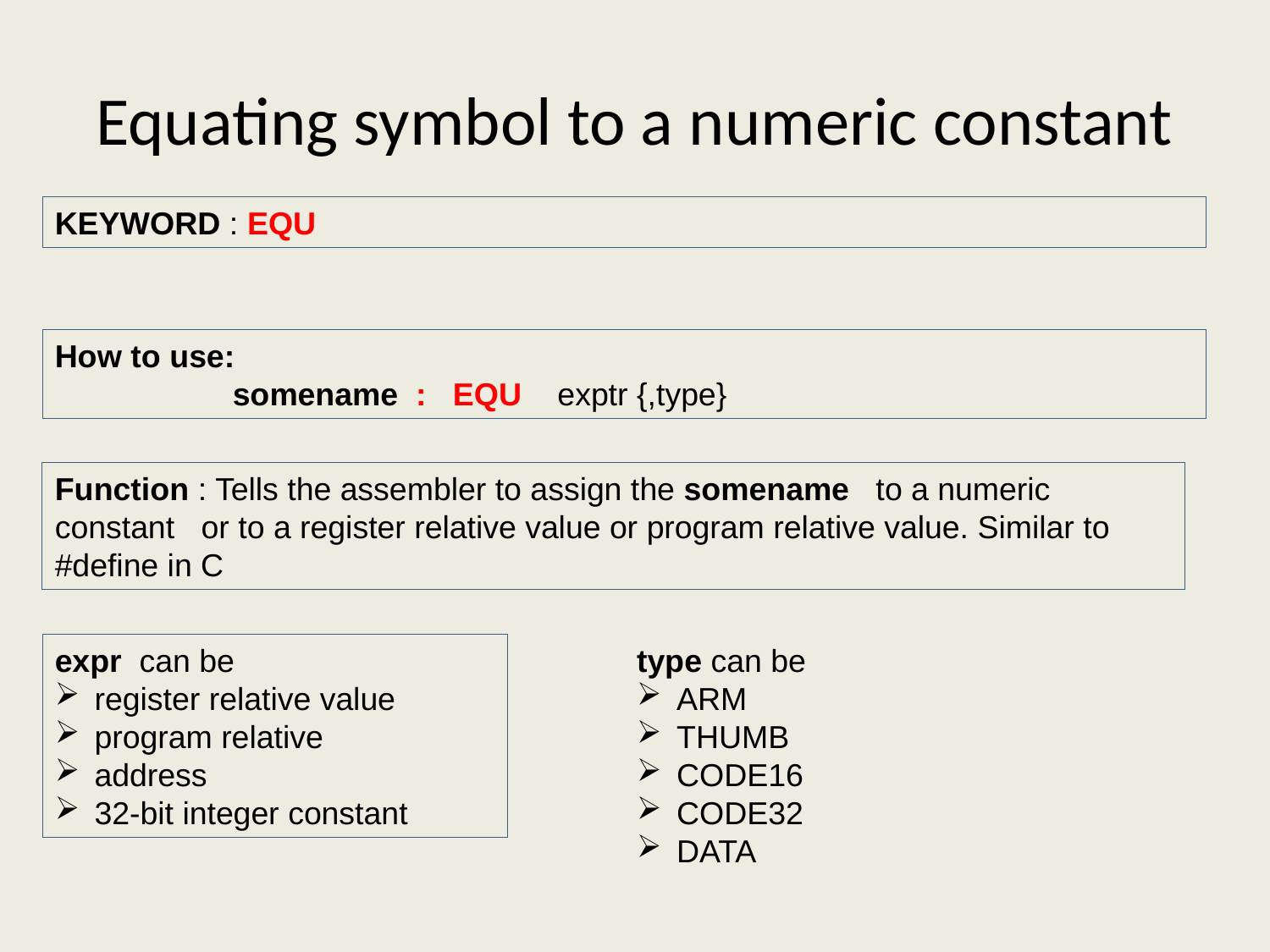

# Equating symbol to a numeric constant
KEYWORD : EQU
How to use:
                    somename  :   EQU    exptr {,type}
Function : Tells the assembler to assign the somename   to a numeric constant   or to a register relative value or program relative value. Similar to #define in C
type can be
ARM
THUMB
CODE16
CODE32
DATA
expr  can be
register relative value
program relative
address
32-bit integer constant